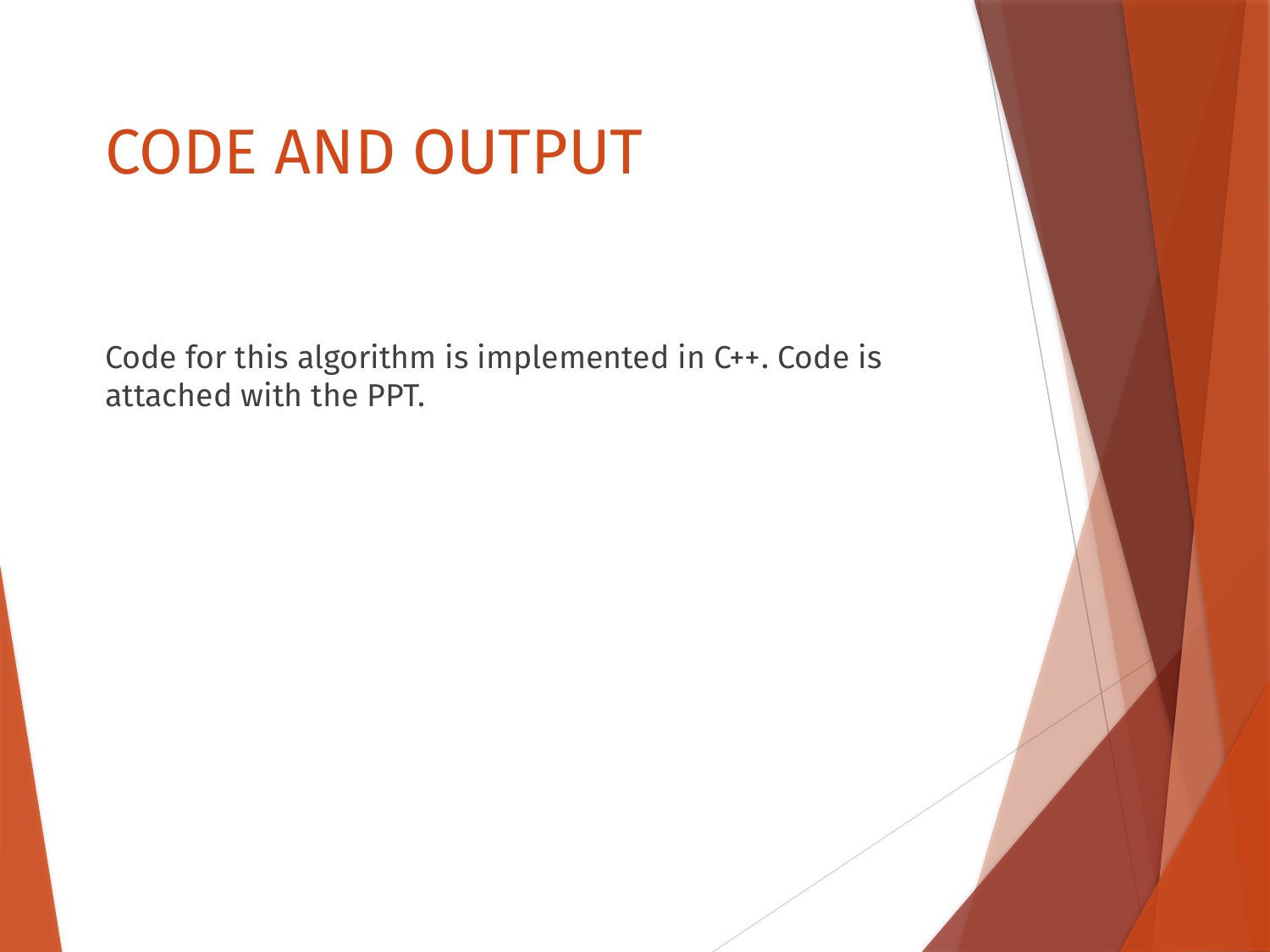

CODE AND OUTPUT
Code for this algorithm is implemented in C++. Code is attached with the PPT.